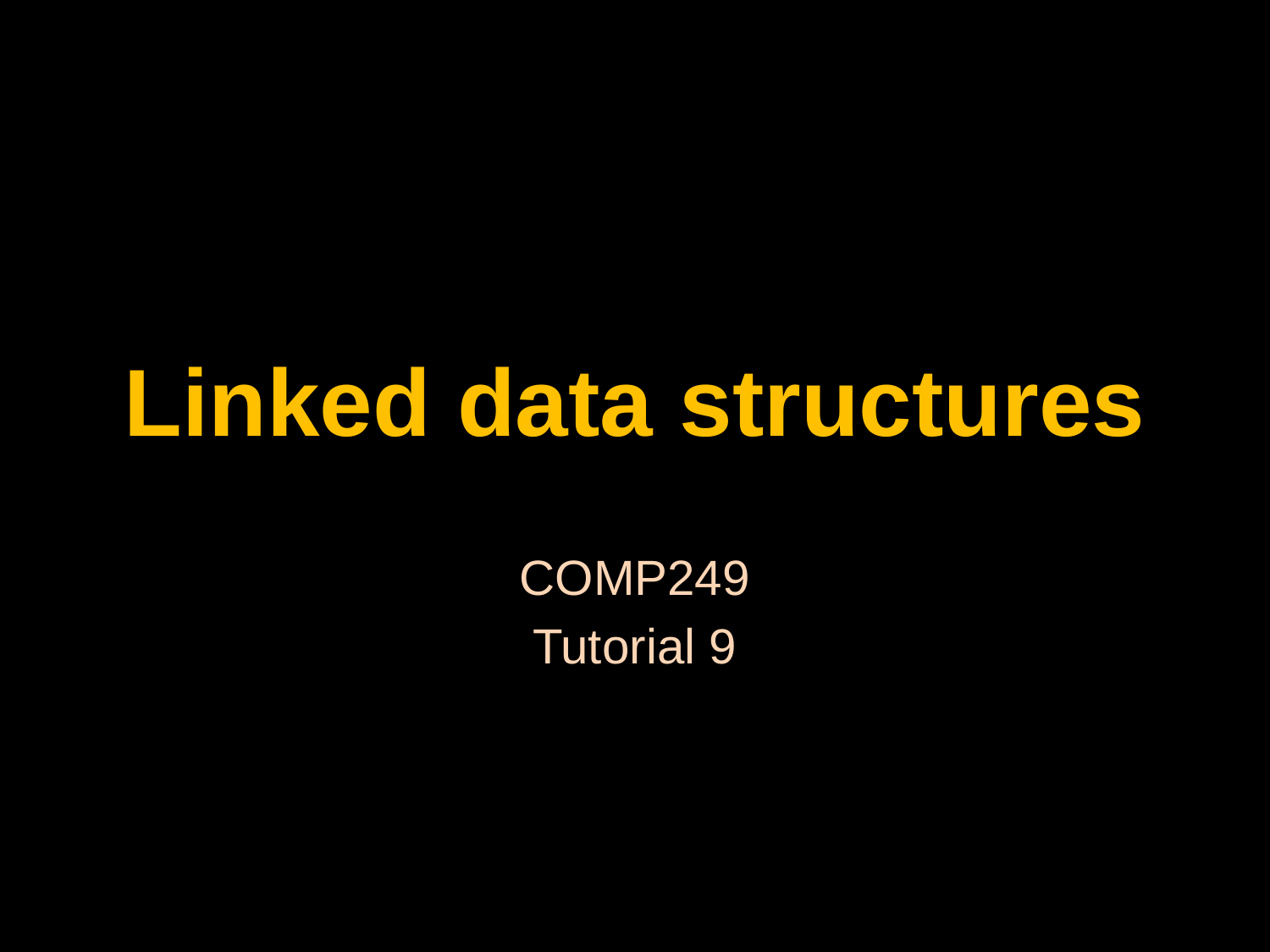

# Linked data structures
COMP249
Tutorial 9